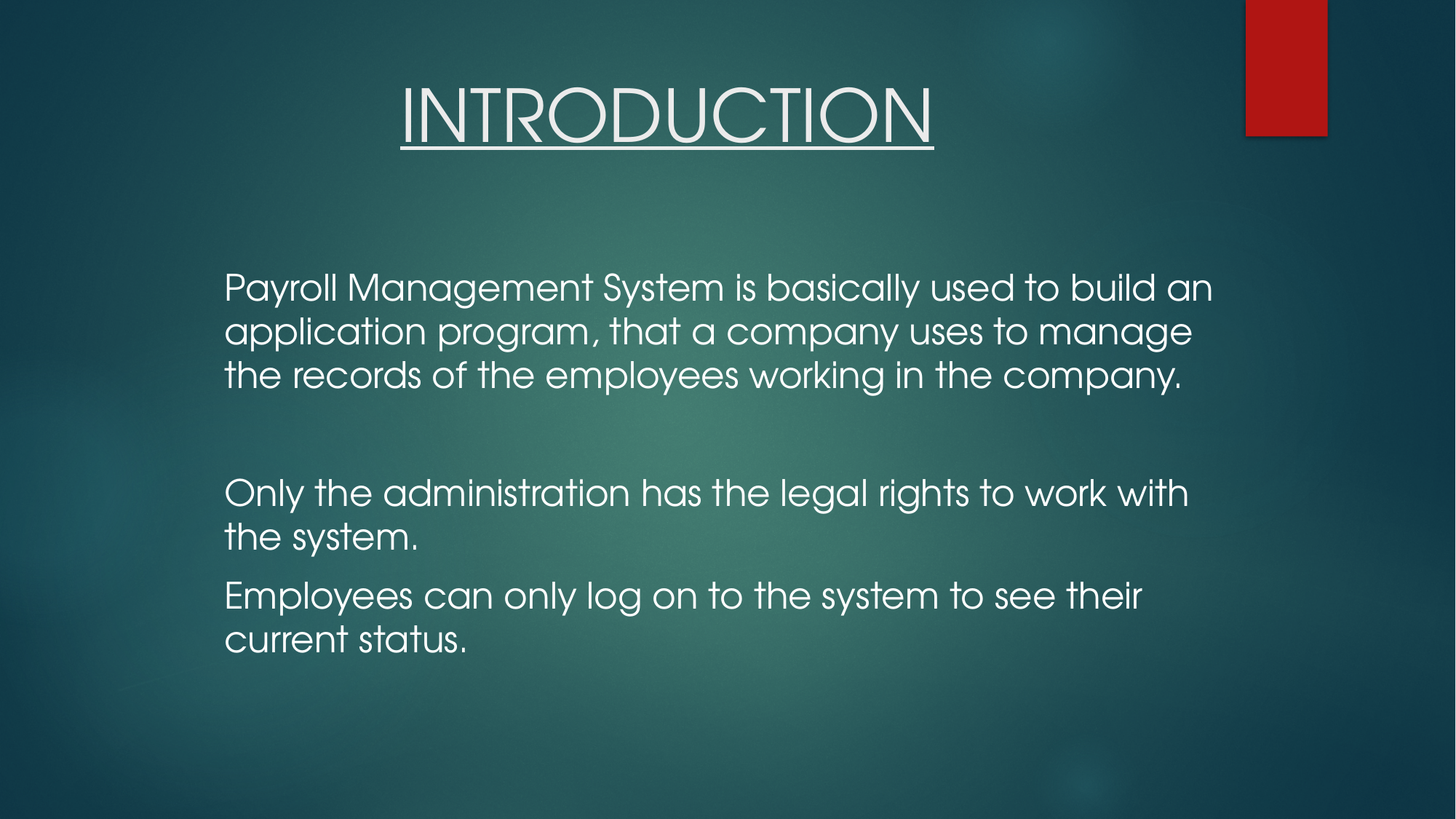

# INTRODUCTION
Payroll Management System is basically used to build an application program, that a company uses to manage the records of the employees working in the company.

Only the administration has the legal rights to work with the system.
Employees can only log on to the system to see their current status.